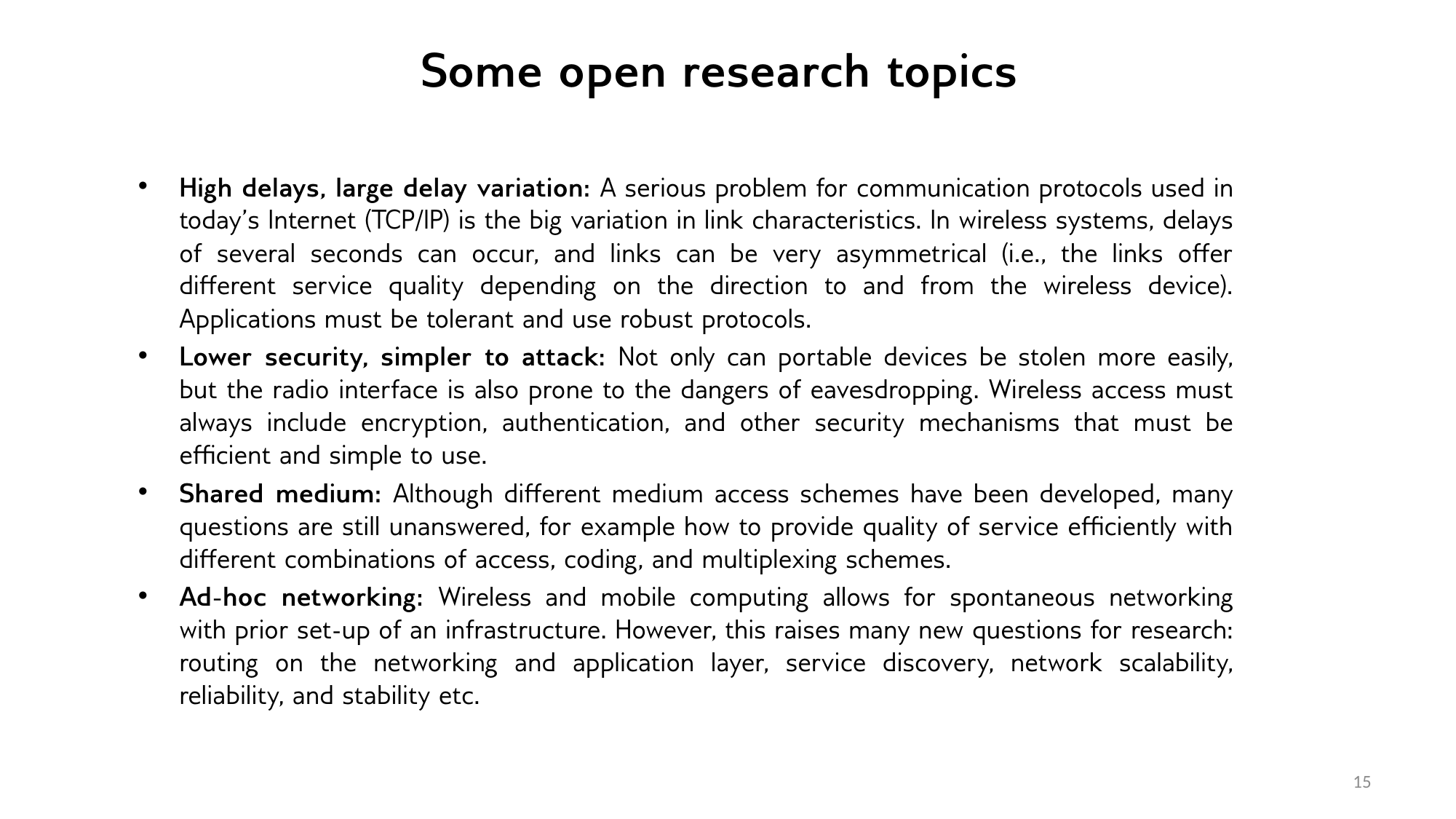

# Some open research topics
High delays, large delay variation: A serious problem for communication protocols used in today’s Internet (TCP/IP) is the big variation in link characteristics. In wireless systems, delays of several seconds can occur, and links can be very asymmetrical (i.e., the links offer different service quality depending on the direction to and from the wireless device). Applications must be tolerant and use robust protocols.
Lower security, simpler to attack: Not only can portable devices be stolen more easily, but the radio interface is also prone to the dangers of eavesdropping. Wireless access must always include encryption, authentication, and other security mechanisms that must be efficient and simple to use.
Shared medium: Although different medium access schemes have been developed, many questions are still unanswered, for example how to provide quality of service efficiently with different combinations of access, coding, and multiplexing schemes.
Ad-hoc networking: Wireless and mobile computing allows for spontaneous networking with prior set-up of an infrastructure. However, this raises many new questions for research: routing on the networking and application layer, service discovery, network scalability, reliability, and stability etc.

15